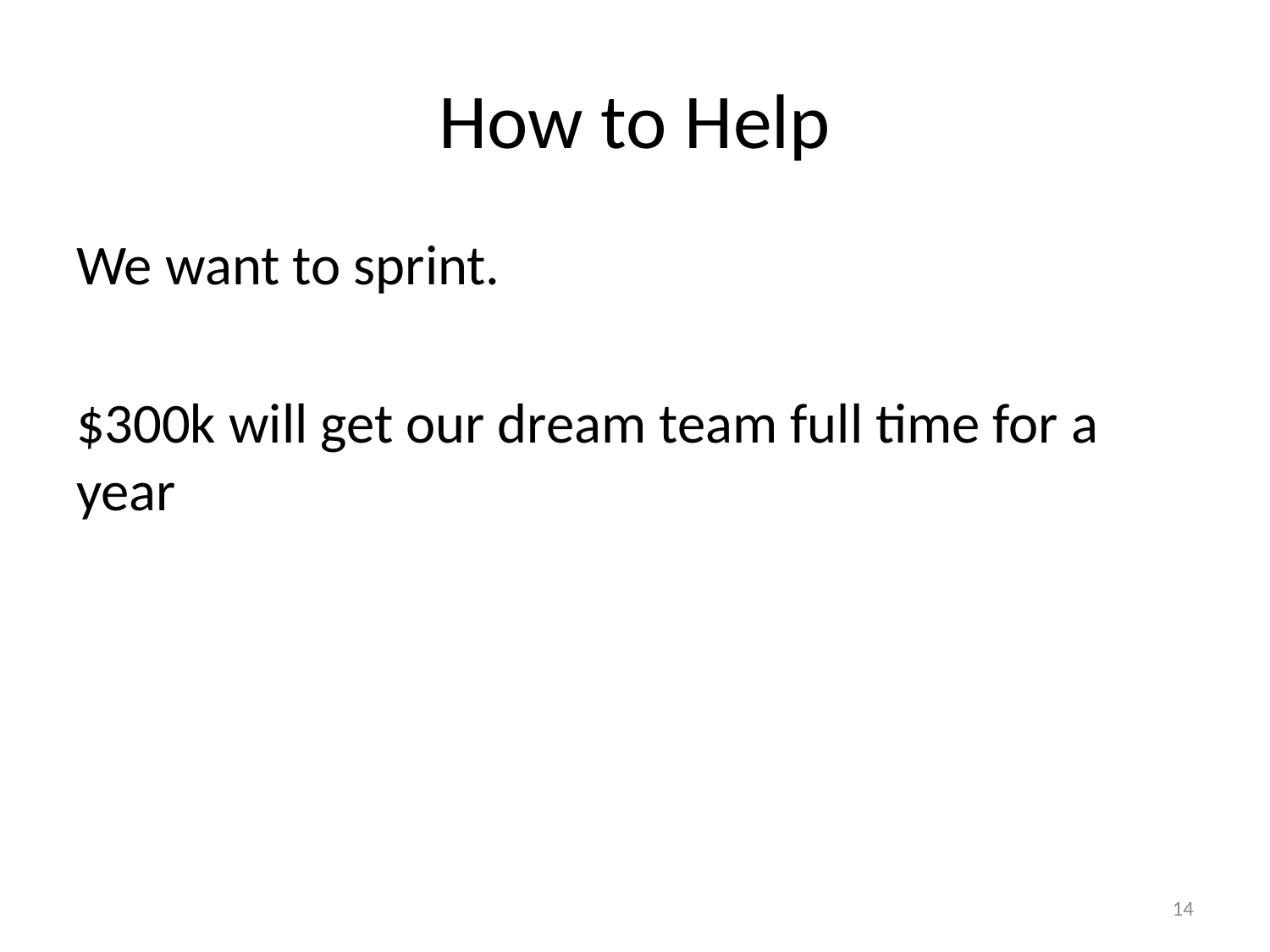

# How to Help
We want to sprint.

$300k will get our dream team full time for a year
14